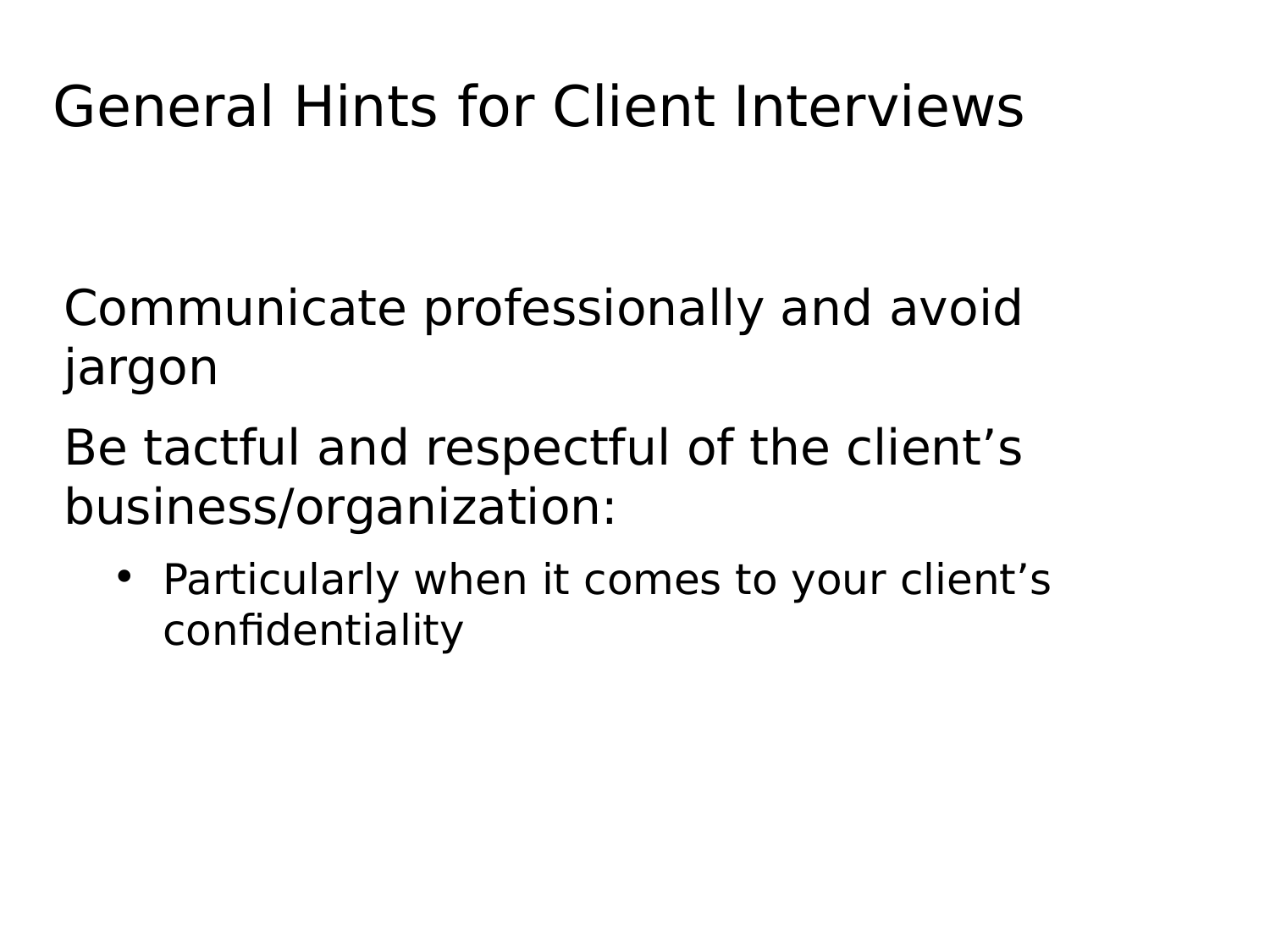

General Hints for Client Interviews
Communicate professionally and avoid
jargon
Be tactful and respectful of the client’s
business/organization:
Particularly when it comes to your client’s confidentiality